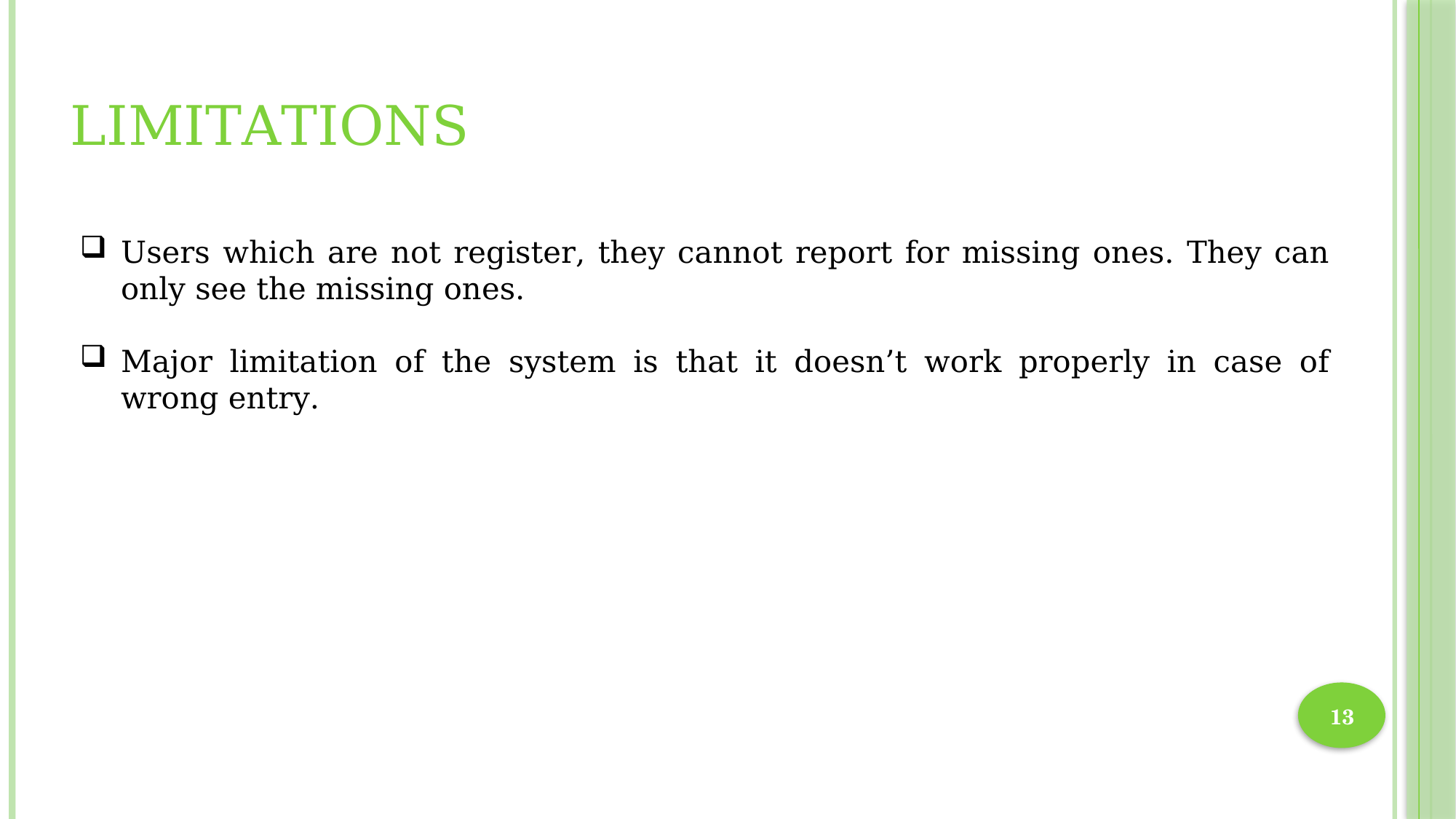

LIMITATIONS
Users which are not register, they cannot report for missing ones. They can only see the missing ones.

Major limitation of the system is that it doesn’t work properly in case of wrong entry.

13